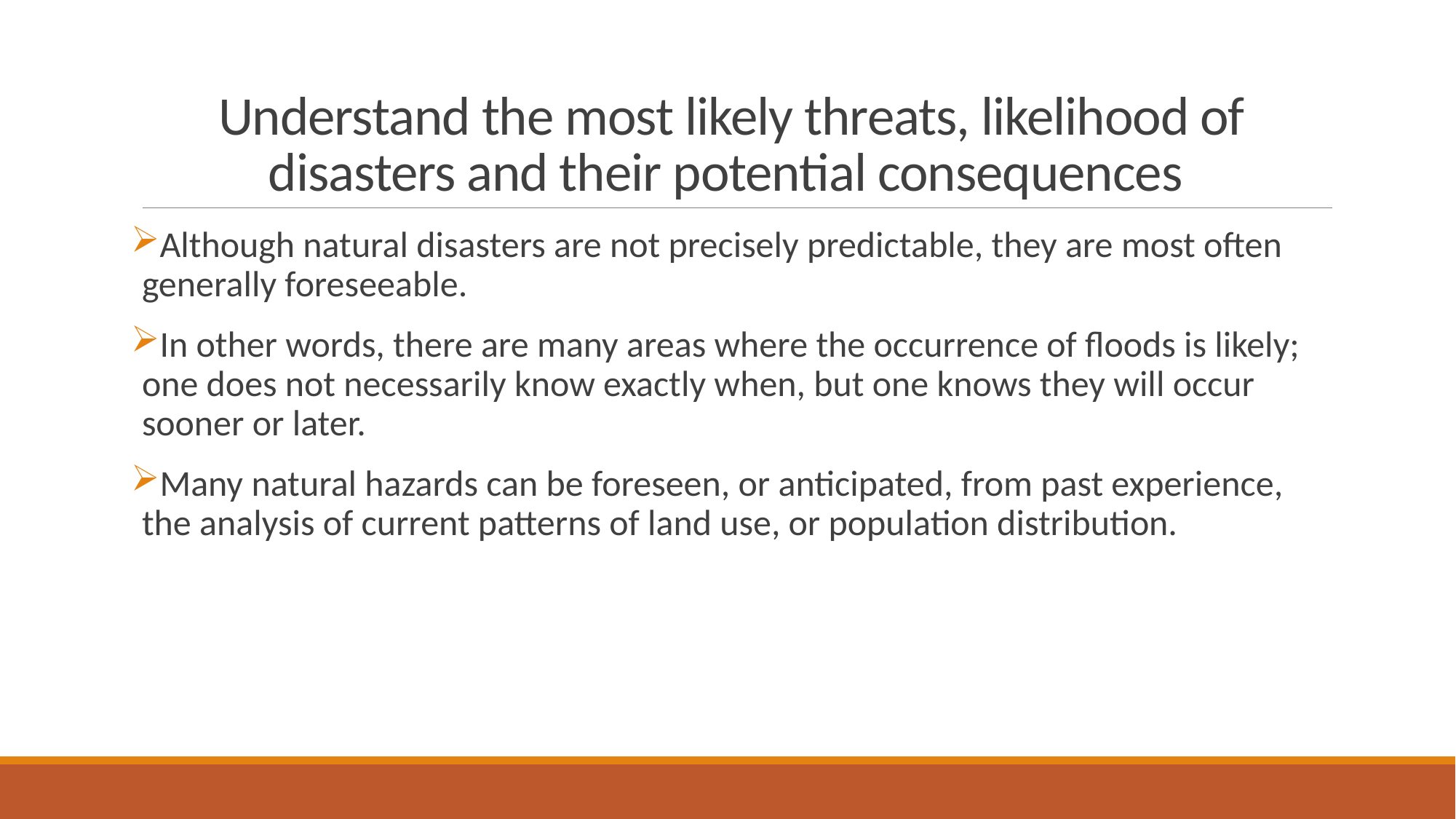

# Understand the most likely threats, likelihood of disasters and their potential consequences
Although natural disasters are not precisely predictable, they are most often generally foreseeable.
In other words, there are many areas where the occurrence of floods is likely; one does not necessarily know exactly when, but one knows they will occur sooner or later.
Many natural hazards can be foreseen, or anticipated, from past experience, the analysis of current patterns of land use, or population distribution.